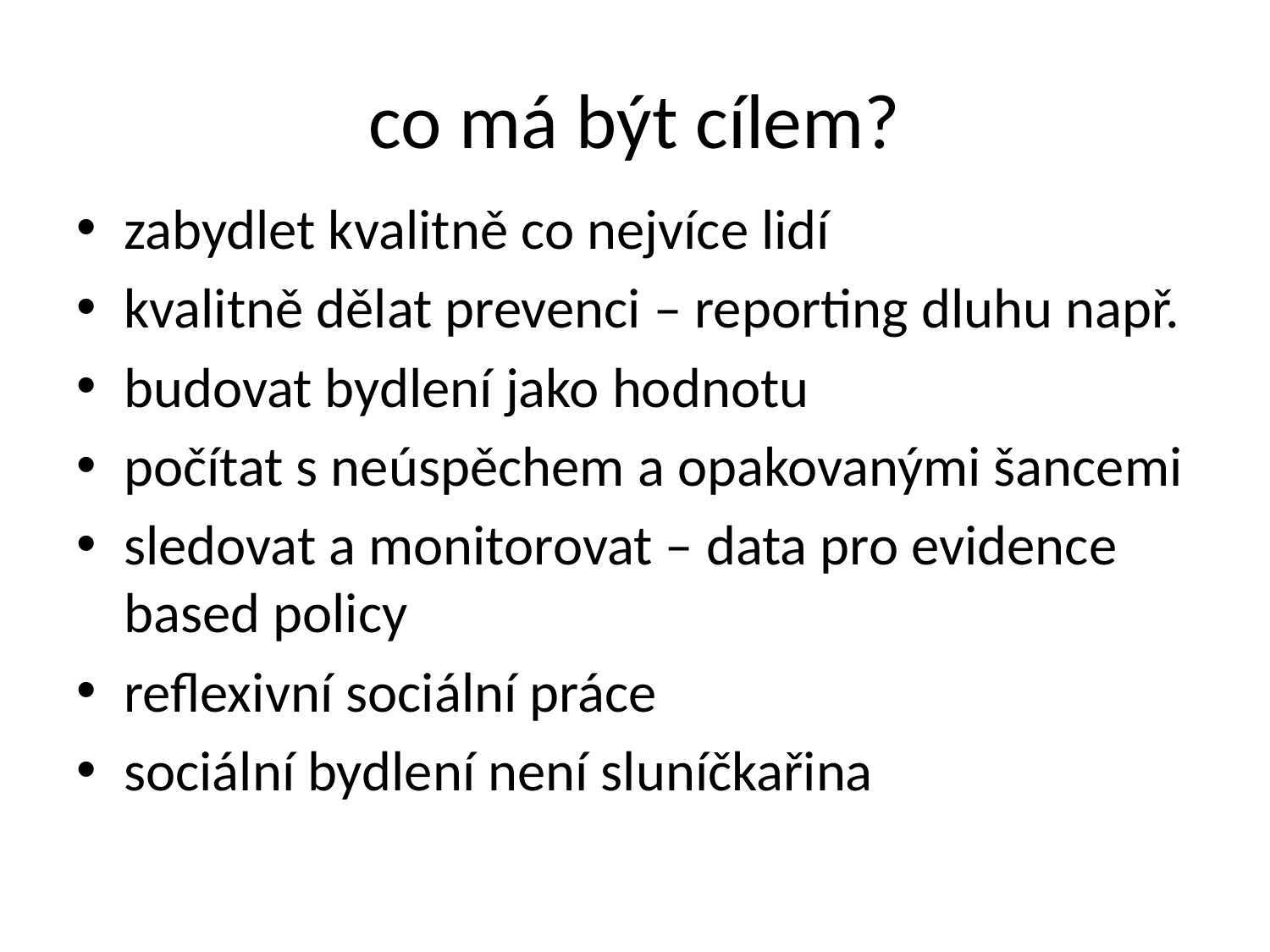

# co má být cílem?
zabydlet kvalitně co nejvíce lidí
kvalitně dělat prevenci – reporting dluhu např.
budovat bydlení jako hodnotu
počítat s neúspěchem a opakovanými šancemi
sledovat a monitorovat – data pro evidence based policy
reflexivní sociální práce
sociální bydlení není sluníčkařina